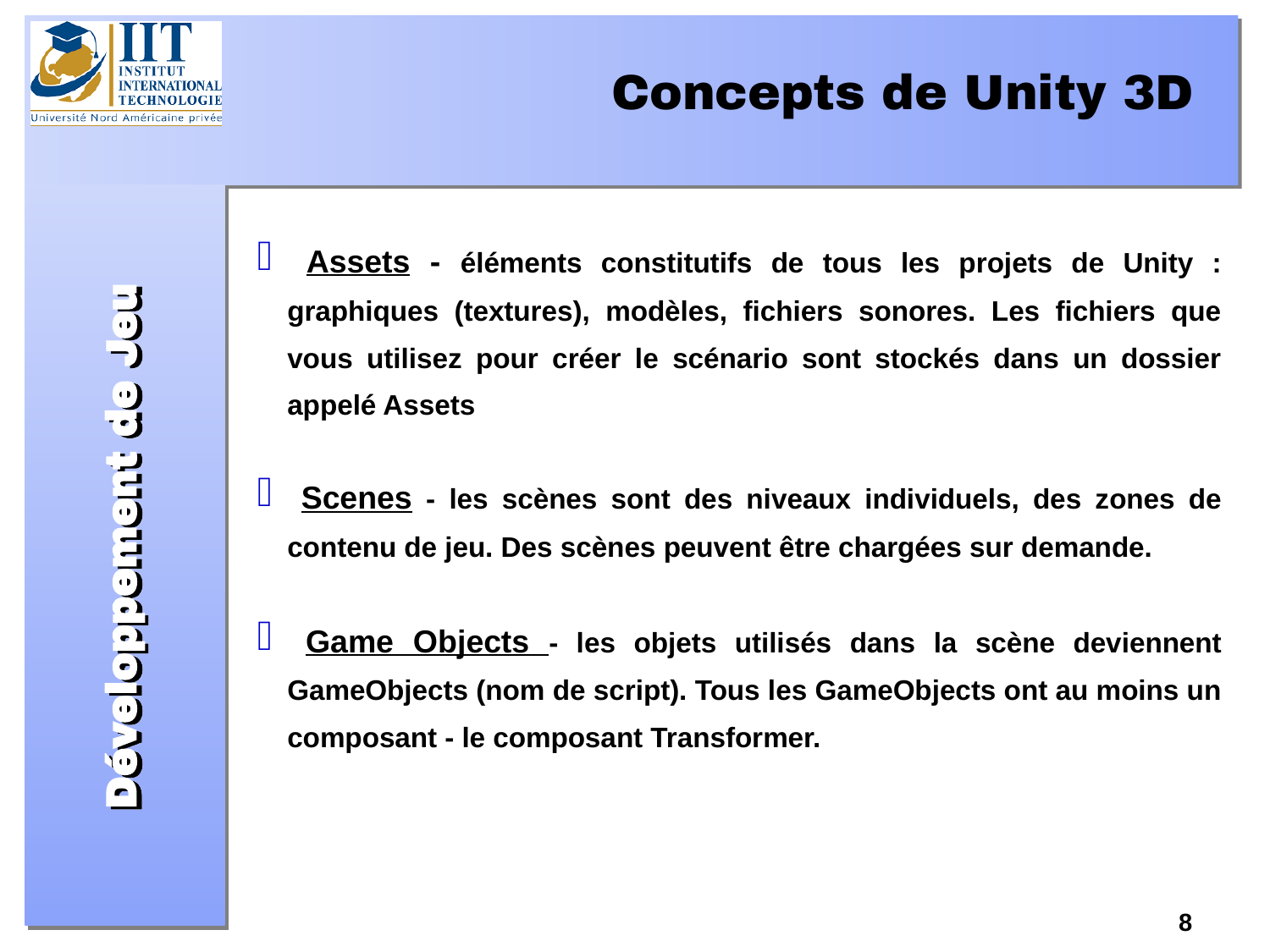

Concepts de Unity 3D
 Assets - éléments constitutifs de tous les projets de Unity : graphiques (textures), modèles, fichiers sonores. Les fichiers que vous utilisez pour créer le scénario sont stockés dans un dossier appelé Assets
 Scenes - les scènes sont des niveaux individuels, des zones de contenu de jeu. Des scènes peuvent être chargées sur demande.
 Game Objects - les objets utilisés dans la scène deviennent GameObjects (nom de script). Tous les GameObjects ont au moins un composant - le composant Transformer.